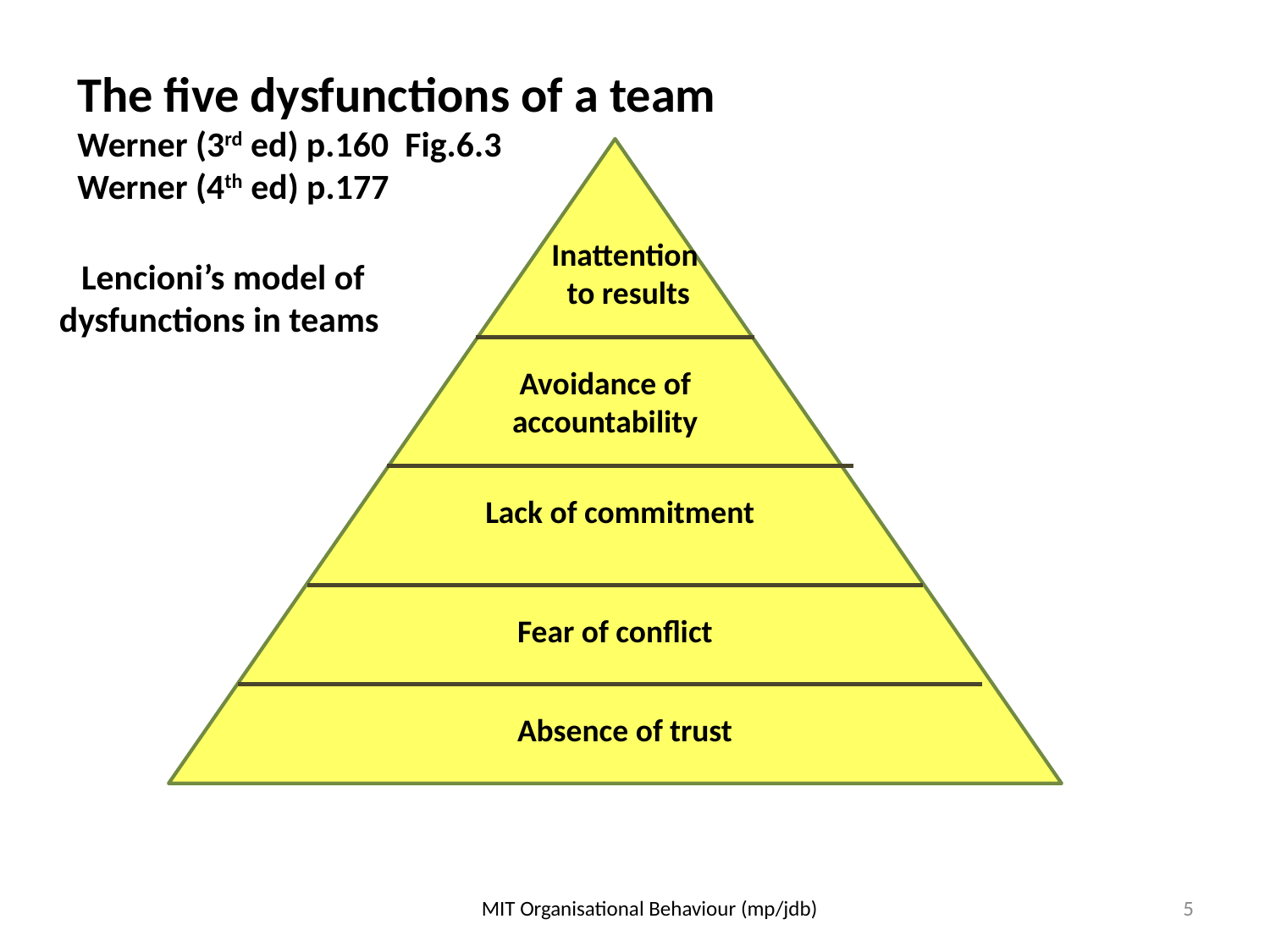

The five dysfunctions of a team
Werner (3rd ed) p.160  Fig.6.3
Werner (4th ed) p.177

Inattention
 to results
Lencioni’s model of dysfunctions in teams

Avoidance of accountability
Lack of commitment
Fear of conflict
Absence of trust
MIT Organisational Behaviour (mp/jdb)
5